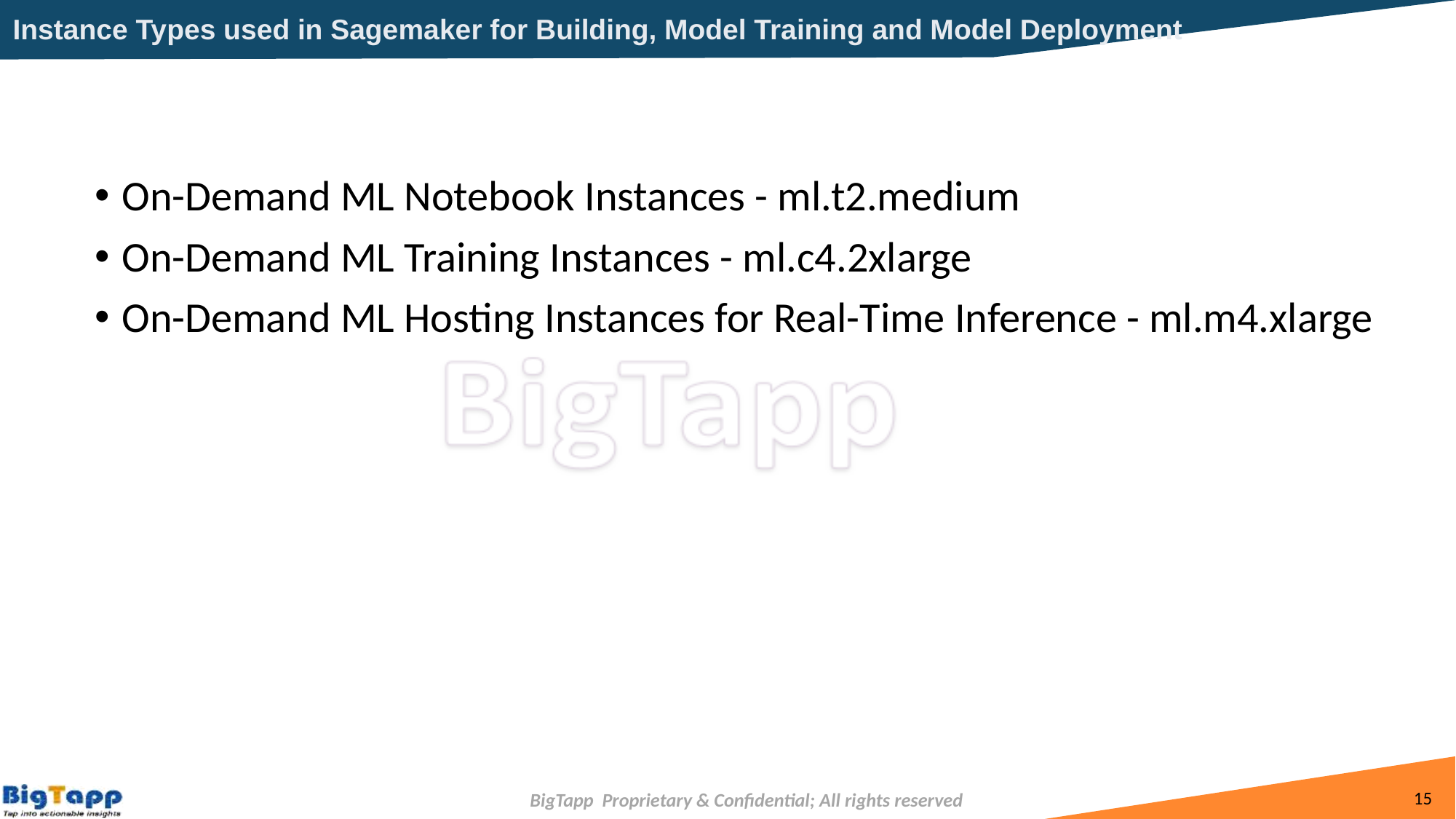

# Instance Types used in Sagemaker for Building, Model Training and Model Deployment
On-Demand ML Notebook Instances - ml.t2.medium
On-Demand ML Training Instances - ml.c4.2xlarge
On-Demand ML Hosting Instances for Real-Time Inference - ml.m4.xlarge